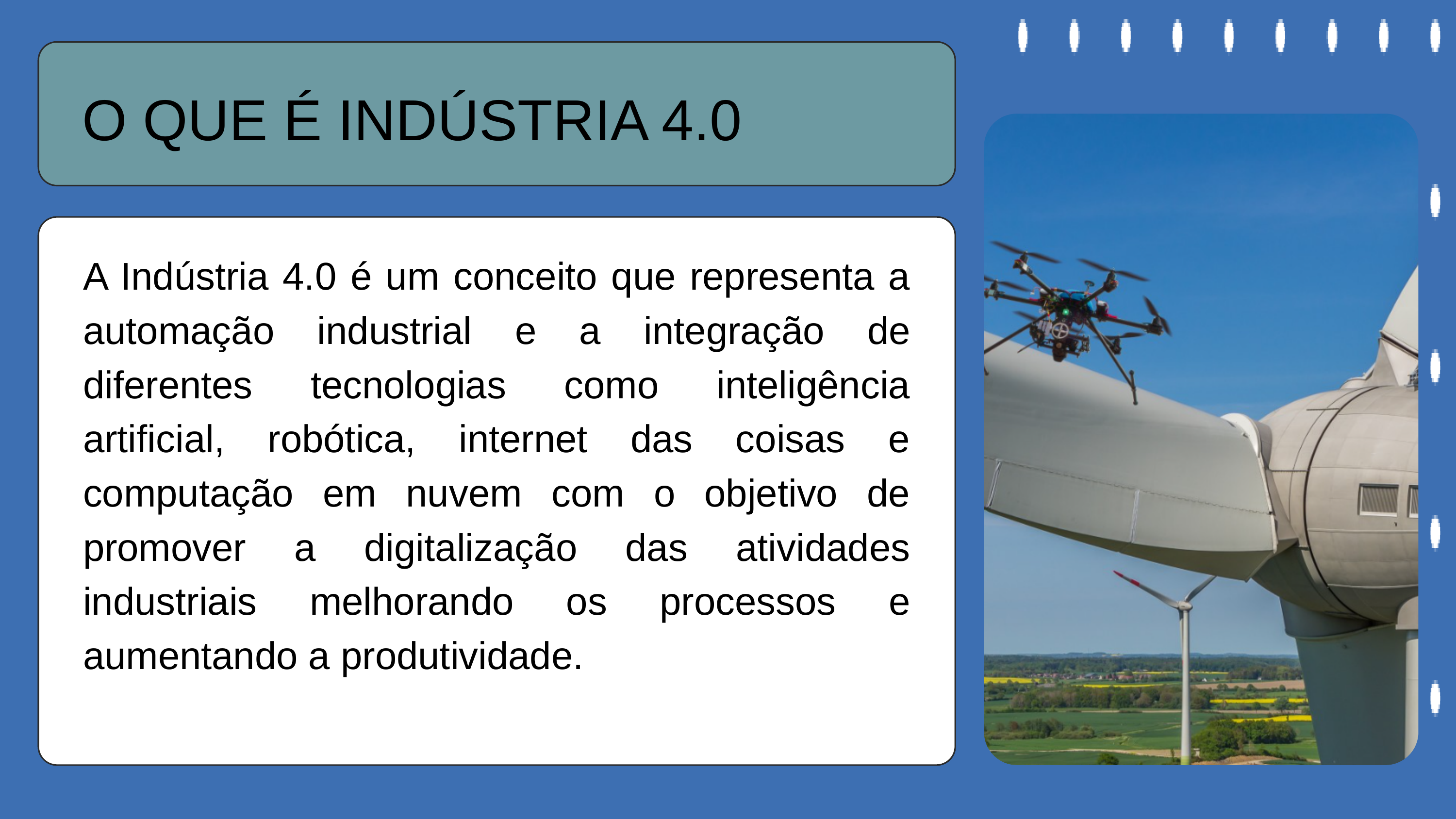

O QUE É INDÚSTRIA 4.0

A Indústria 4.0 é um conceito que representa a automação industrial e a integração de diferentes tecnologias como inteligência artificial, robótica, internet das coisas e computação em nuvem com o objetivo de promover a digitalização das atividades industriais melhorando os processos e aumentando a produtividade.